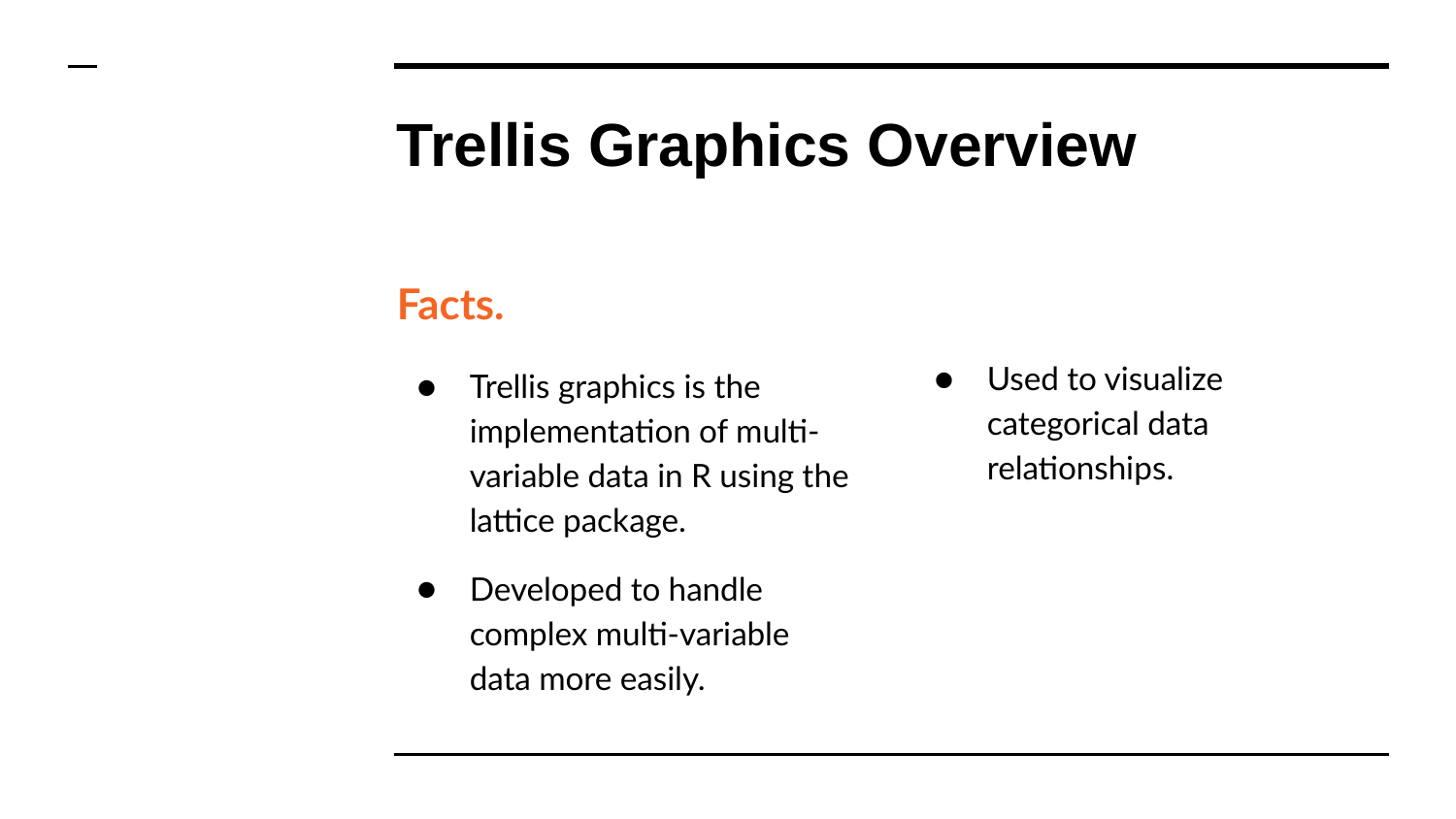

# Trellis Graphics Overview
Facts.
Trellis graphics is the implementation of multi-variable data in R using the lattice package.
Developed to handle complex multi-variable data more easily.

Used to visualize categorical data relationships.